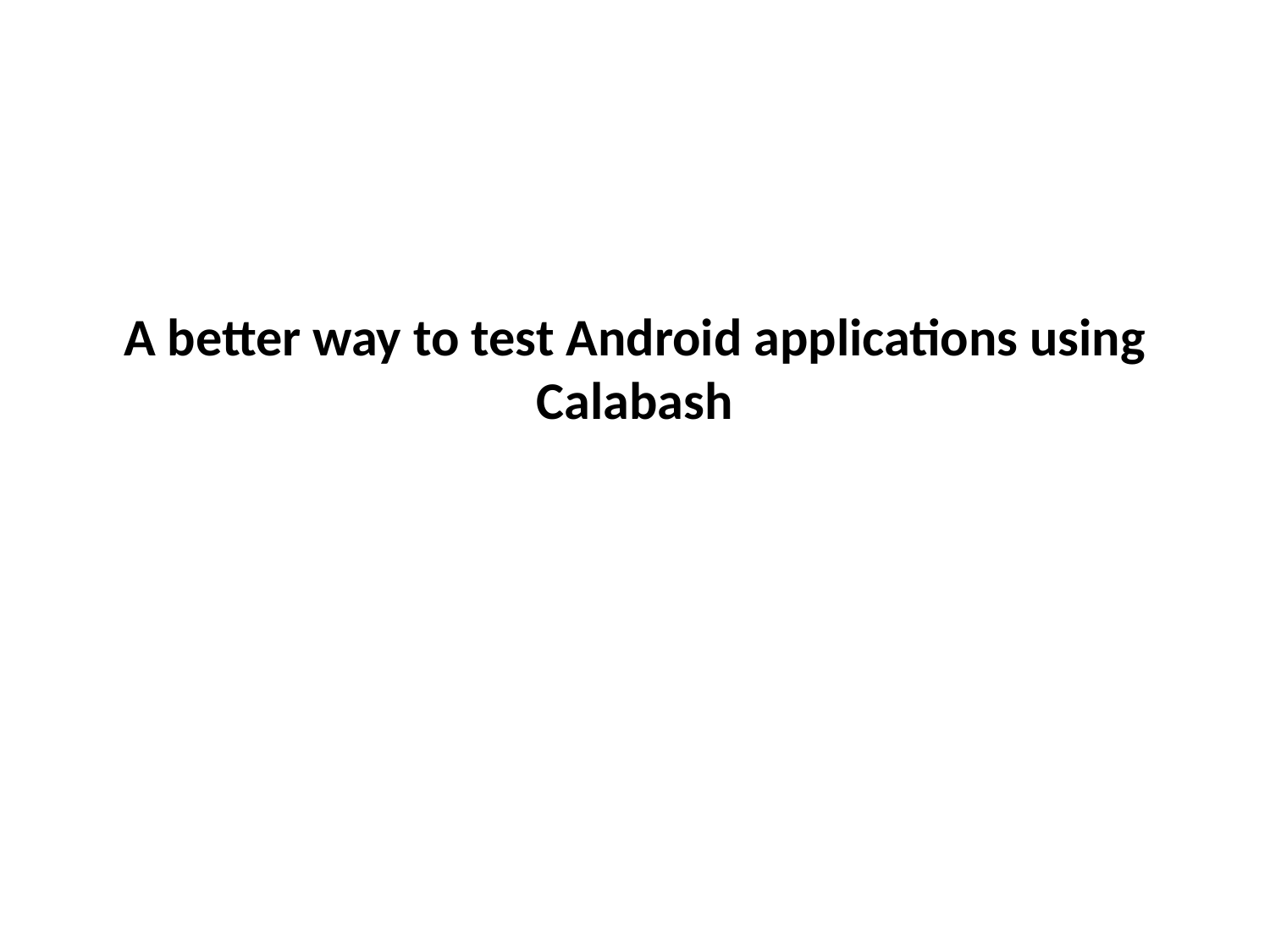

# A better way to test Android applications using Calabash